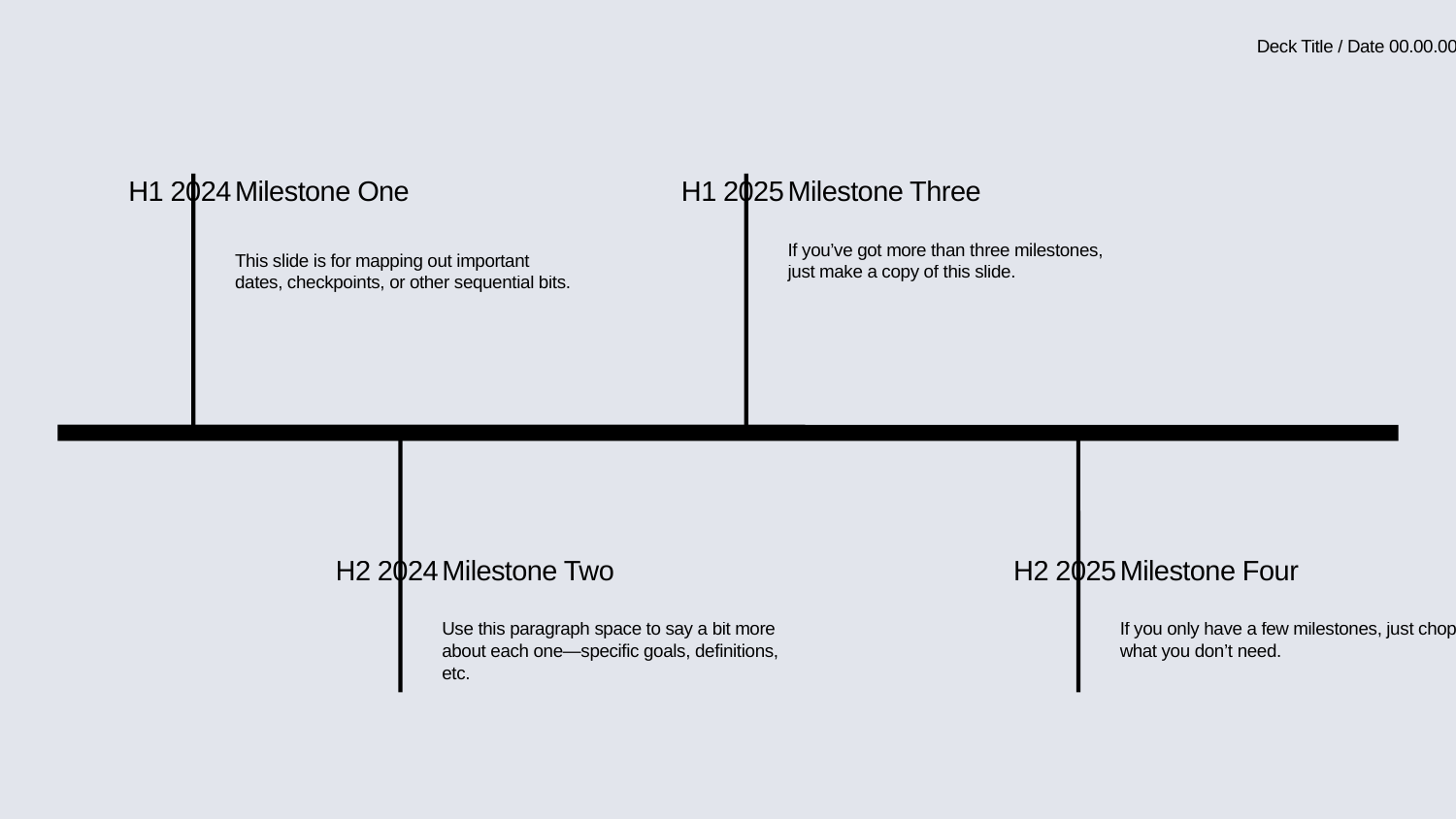

Deck Title / Date 00.00.00
H1 2024
Milestone One

H1 2025
Milestone Three

This slide is for mapping out important dates, checkpoints, or other sequential bits.
If you’ve got more than three milestones, just make a copy of this slide.

H2 2024
H2 2025
Milestone Two

Milestone Four

Use this paragraph space to say a bit more about each one—specific goals, definitions, etc.
If you only have a few milestones, just chop what you don’t need.